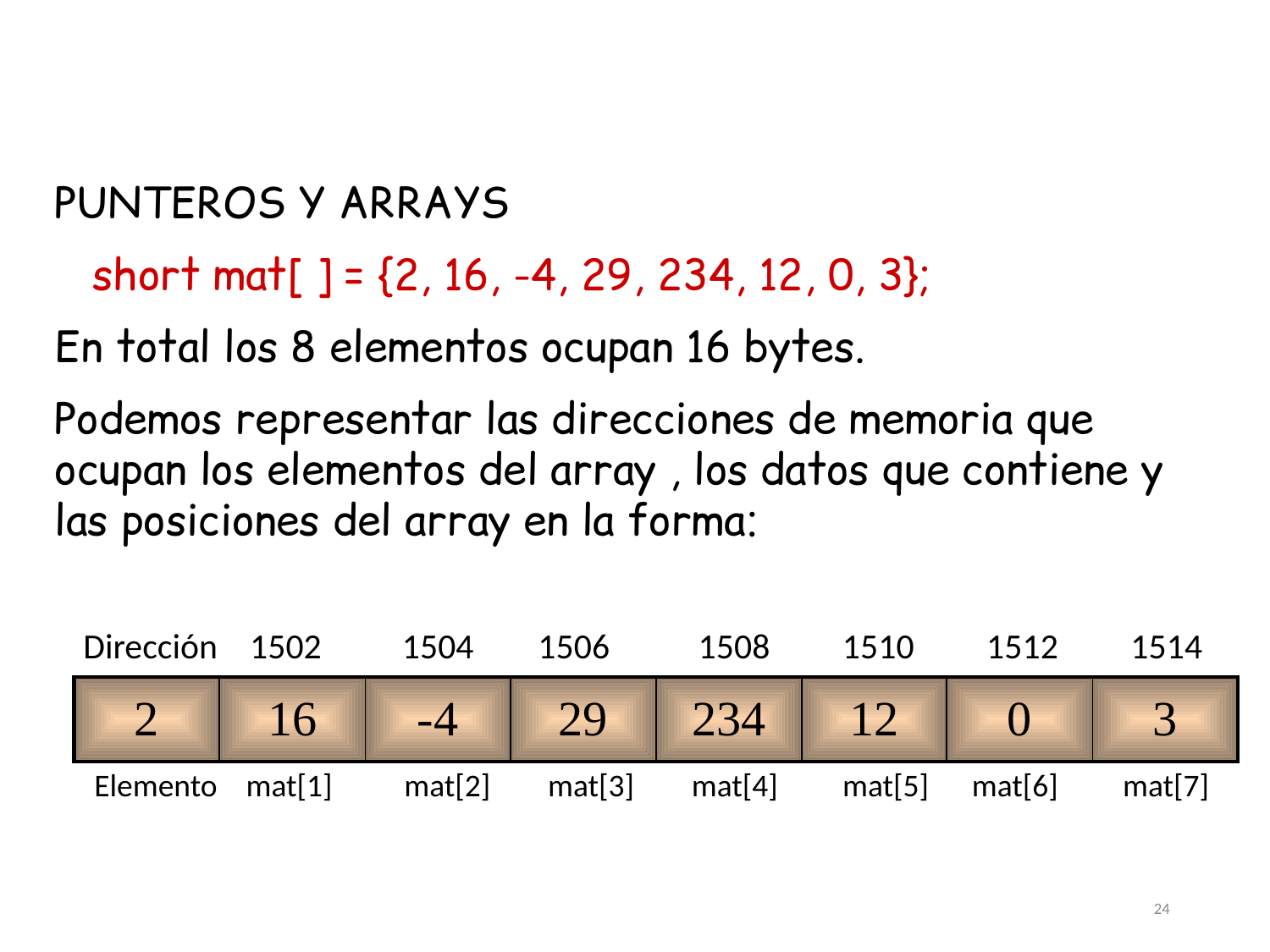

PUNTEROS Y ARRAYS
   short mat[ ] = {2, 16, -4, 29, 234, 12, 0, 3};
En total los 8 elementos ocupan 16 bytes.
Podemos representar las direcciones de memoria que ocupan los elementos del array , los datos que contiene y las posiciones del array en la forma:

Dirección    1502          1504        1506           1508         1510         1512         1514
| 2 | 16 | -4 | 29 | 234 | 12 | 0 | 3 |
| --- | --- | --- | --- | --- | --- | --- | --- |
    Elemento    mat[1]          mat[2]        mat[3]        mat[4]         mat[5]      mat[6]         mat[7]
24